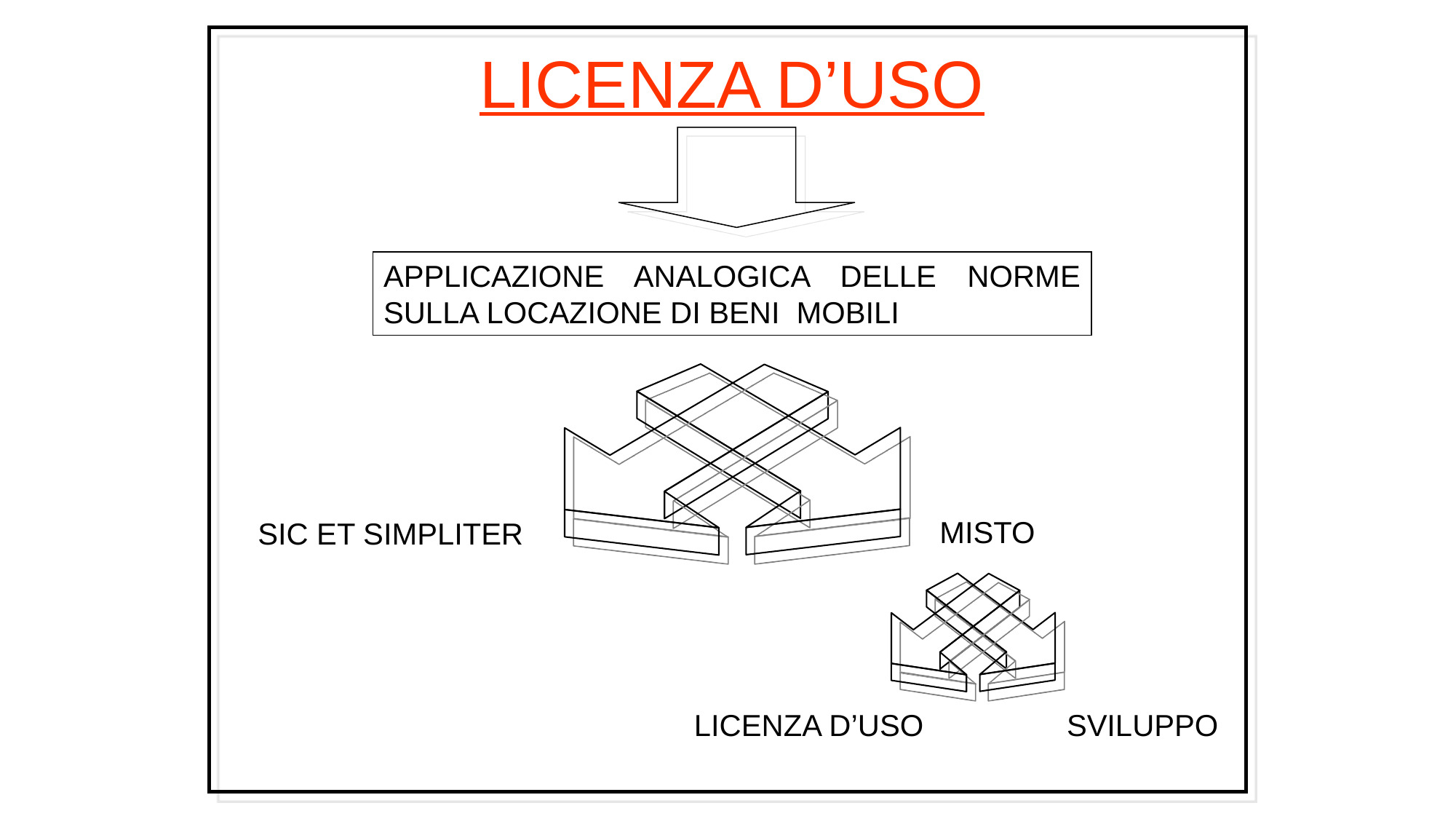

LICENZA D’USO

APPLICAZIONE ANALOGICA DELLE NORME SULLA LOCAZIONE DI BENI  MOBILI

MISTO
SIC ET SIMPLITER

LICENZA D’USO
SVILUPPO